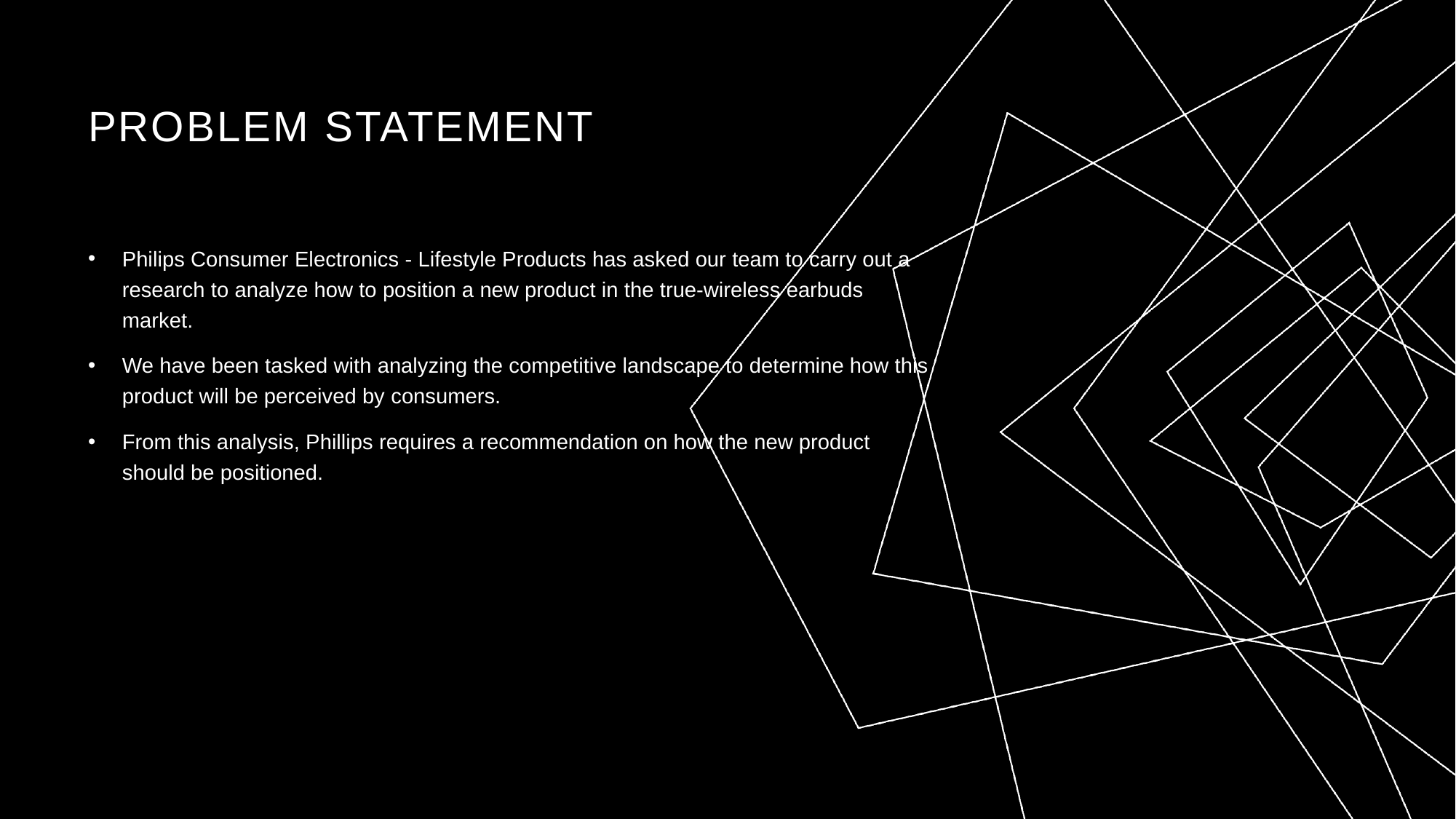

# Problem statement
Philips Consumer Electronics - Lifestyle Products has asked our team to carry out a research to analyze how to position a new product in the true-wireless earbuds market.
We have been tasked with analyzing the competitive landscape to determine how this product will be perceived by consumers.
From this analysis, Phillips requires a recommendation on how the new product should be positioned.